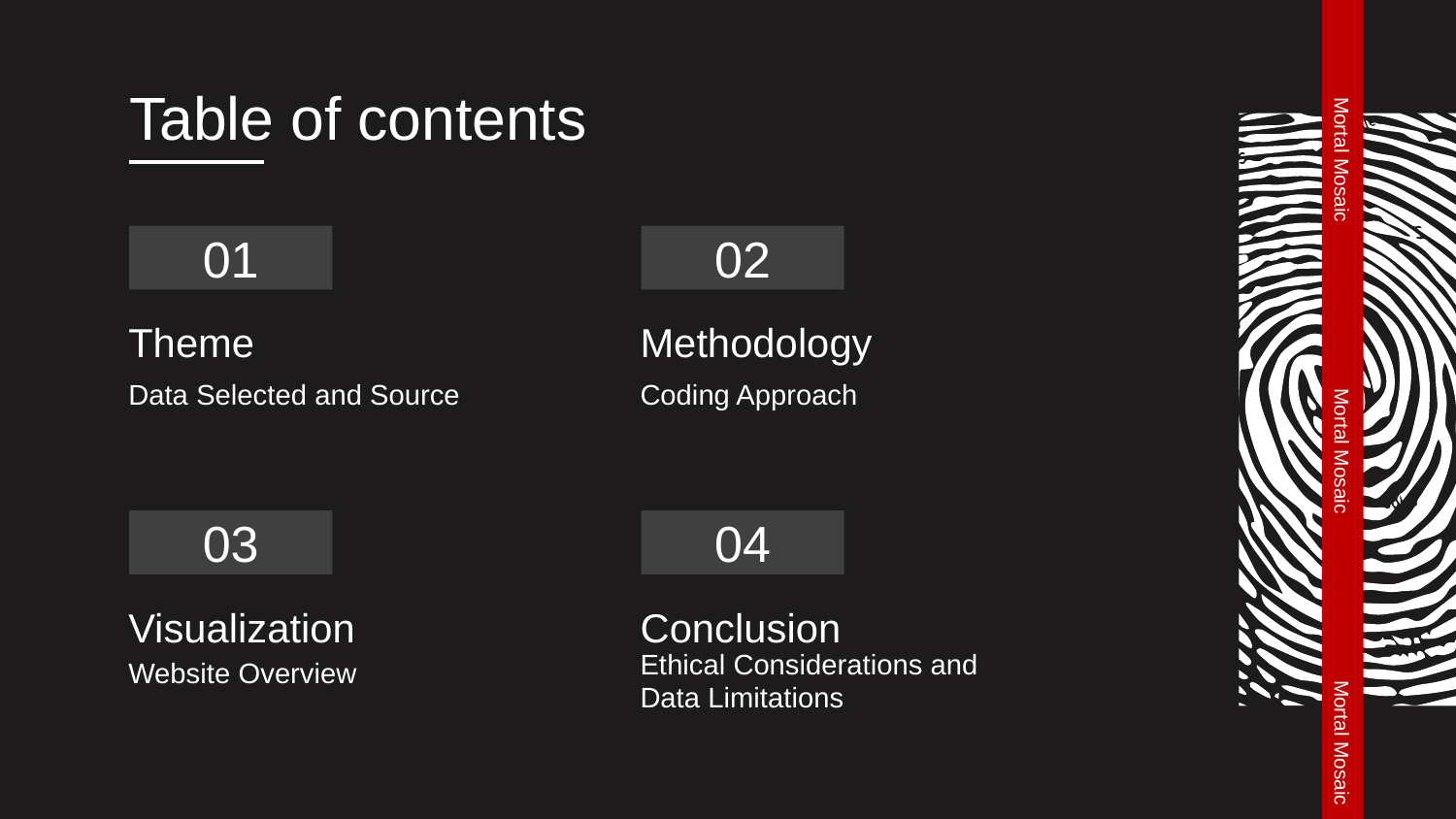

Mortal Mosaic

Mortal Mosaic

Mortal Mosaic
Table of contents
01
02
# Theme
Methodology
Data Selected and Source
Coding Approach
03
04
Visualization
Conclusion
Website Overview
Ethical Considerations and Data Limitations